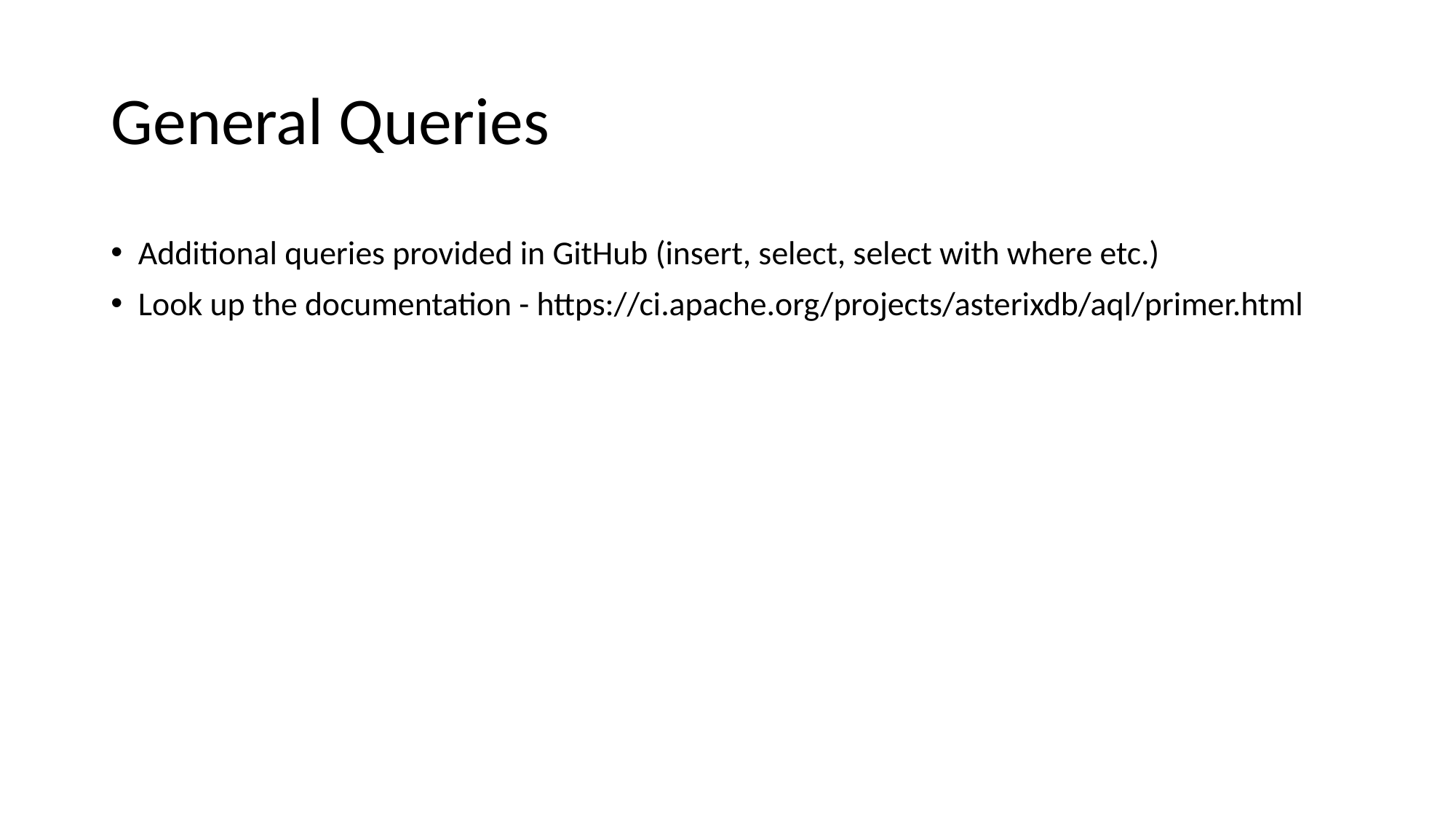

# General Queries
Additional queries provided in GitHub (insert, select, select with where etc.)
Look up the documentation - https://ci.apache.org/projects/asterixdb/aql/primer.html